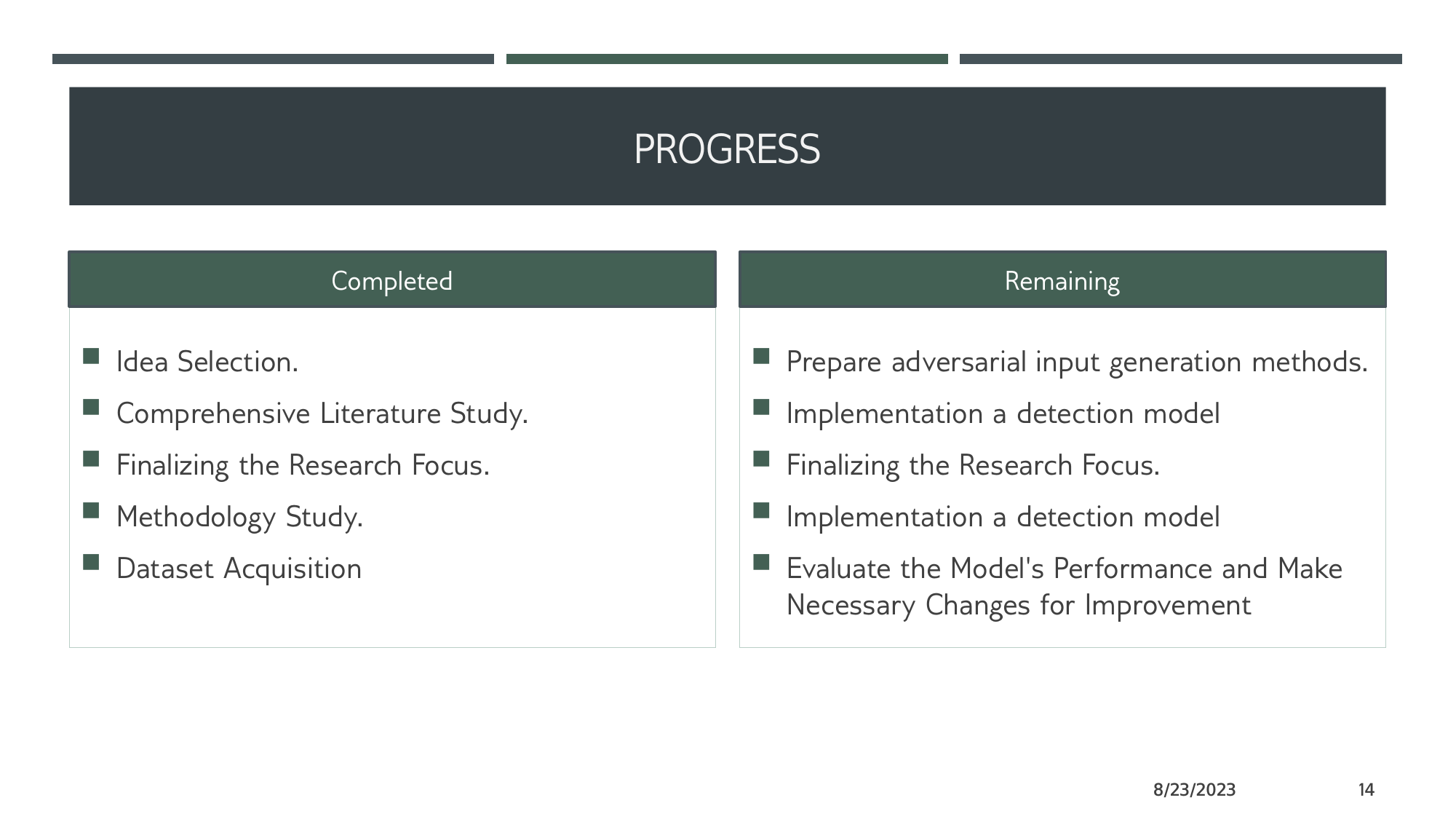

# PROGRESS
Completed
Remaining

Idea Selection.
Comprehensive Literature Study.
Finalizing the Research Focus.
Methodology Study.
Dataset Acquisition

Prepare adversarial input generation methods.
Implementation a detection model
Finalizing the Research Focus.
Implementation a detection model
Evaluate the Model's Performance and Make Necessary Changes for Improvement
8/23/2023
14